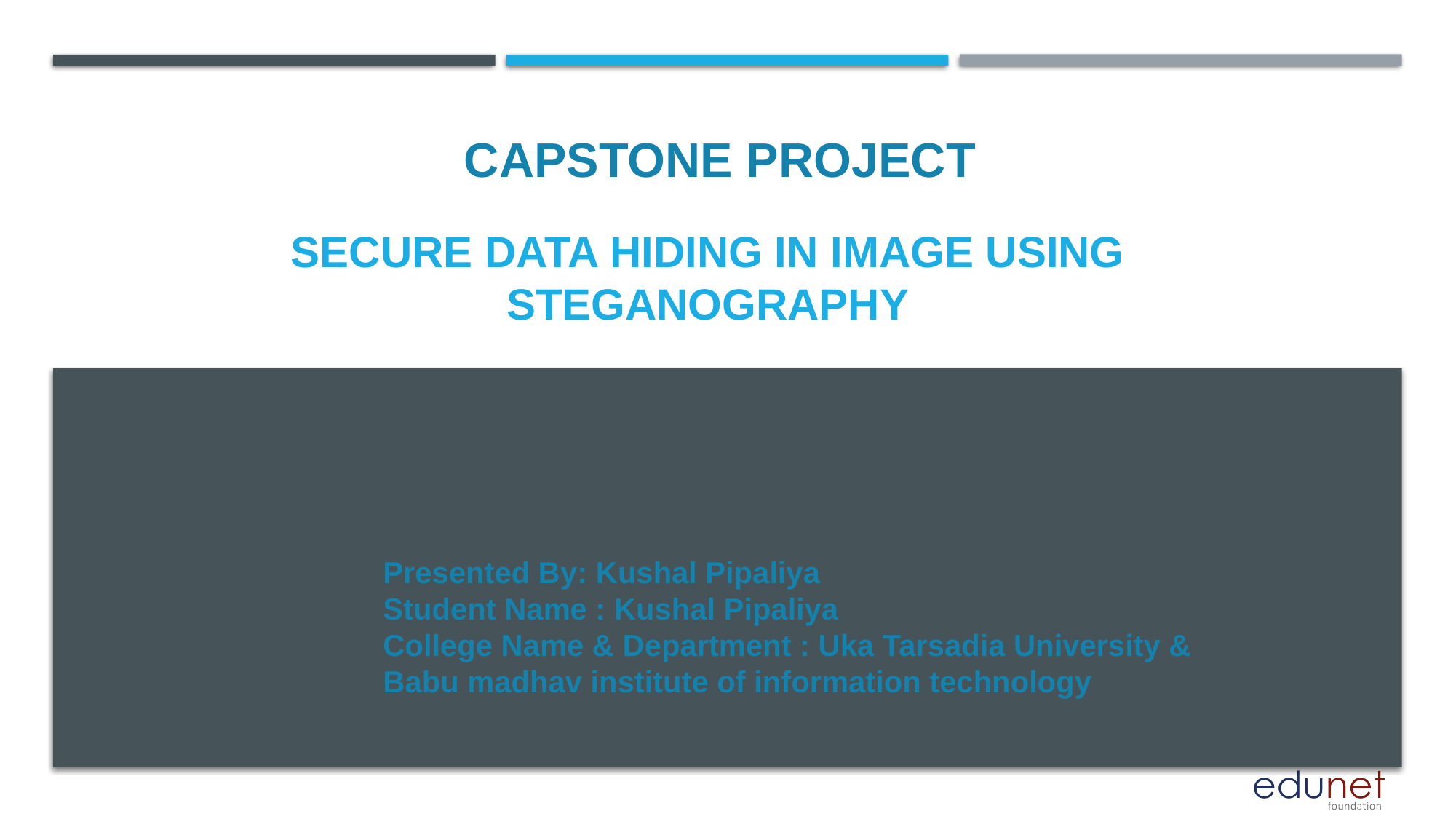

CAPSTONE PROJECT
# Secure Data Hiding in Image Using Steganography
Presented By: Kushal Pipaliya
Student Name : Kushal Pipaliya
College Name & Department : Uka Tarsadia University &
Babu madhav institute of information technology